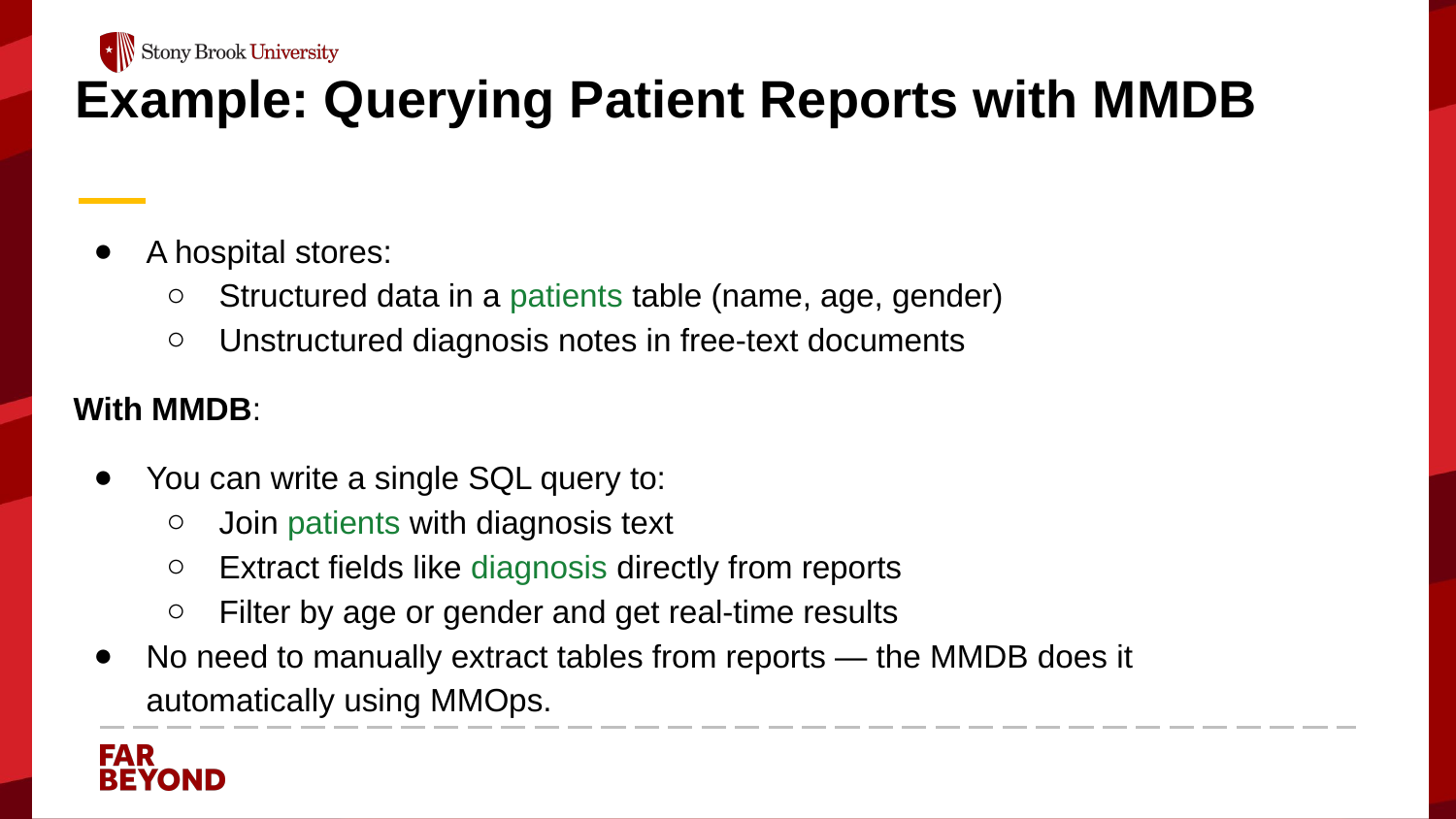

# Example: Querying Patient Reports with MMDB
A hospital stores:
Structured data in a patients table (name, age, gender)
Unstructured diagnosis notes in free-text documents
With MMDB:
You can write a single SQL query to:
Join patients with diagnosis text
Extract fields like diagnosis directly from reports
Filter by age or gender and get real-time results
No need to manually extract tables from reports — the MMDB does it automatically using MMOps.

9